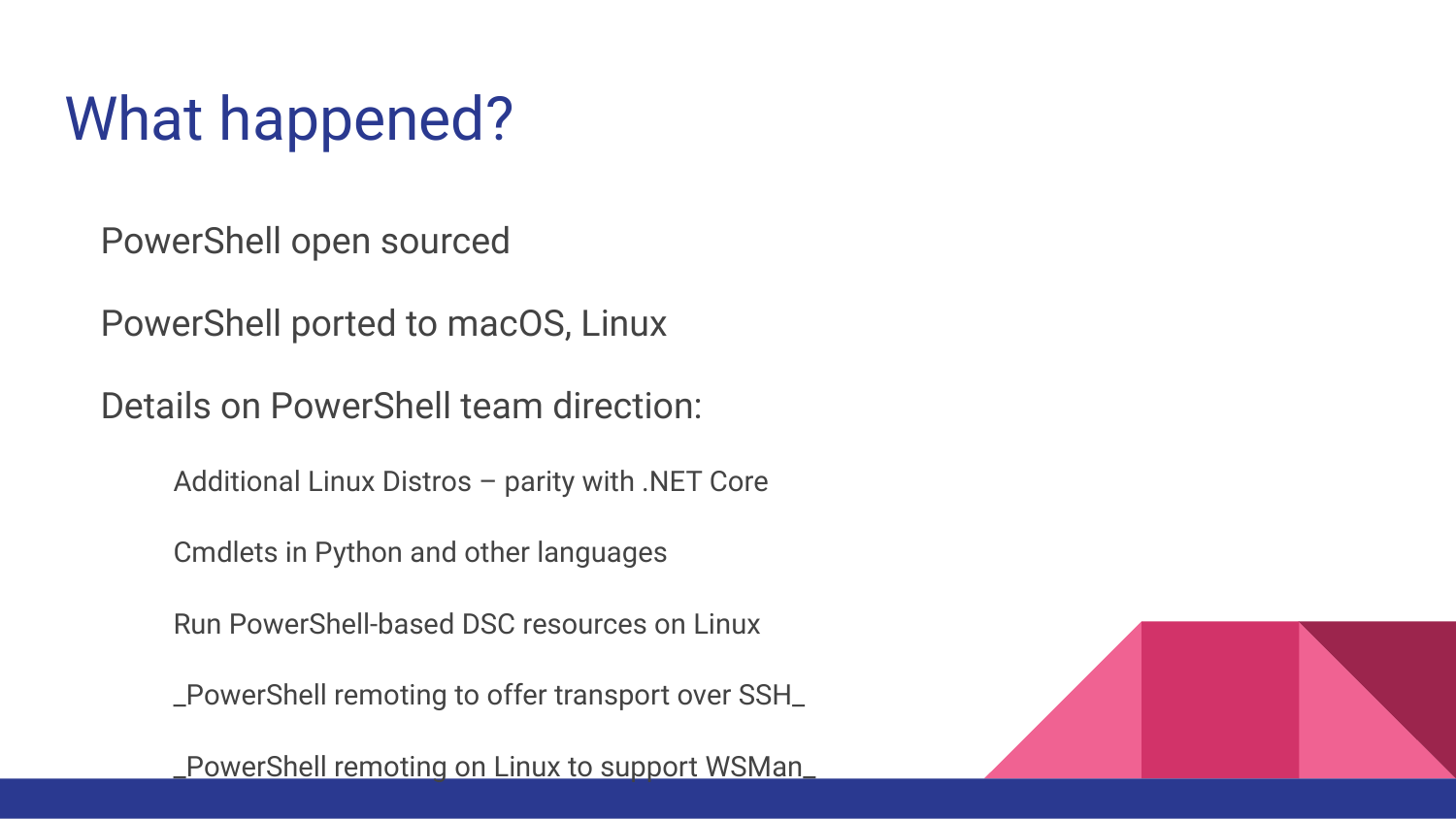

# What happened?
PowerShell open sourced
PowerShell ported to macOS, Linux
Details on PowerShell team direction:
Additional Linux Distros – parity with .NET Core
Cmdlets in Python and other languages
Run PowerShell-based DSC resources on Linux
_PowerShell remoting to offer transport over SSH_
_PowerShell remoting on Linux to support WSMan_
Editor Services and auto-generated GUI
Unix-style wildcard expansion
Continue increasing cmdlet coverage for Linux and Windows